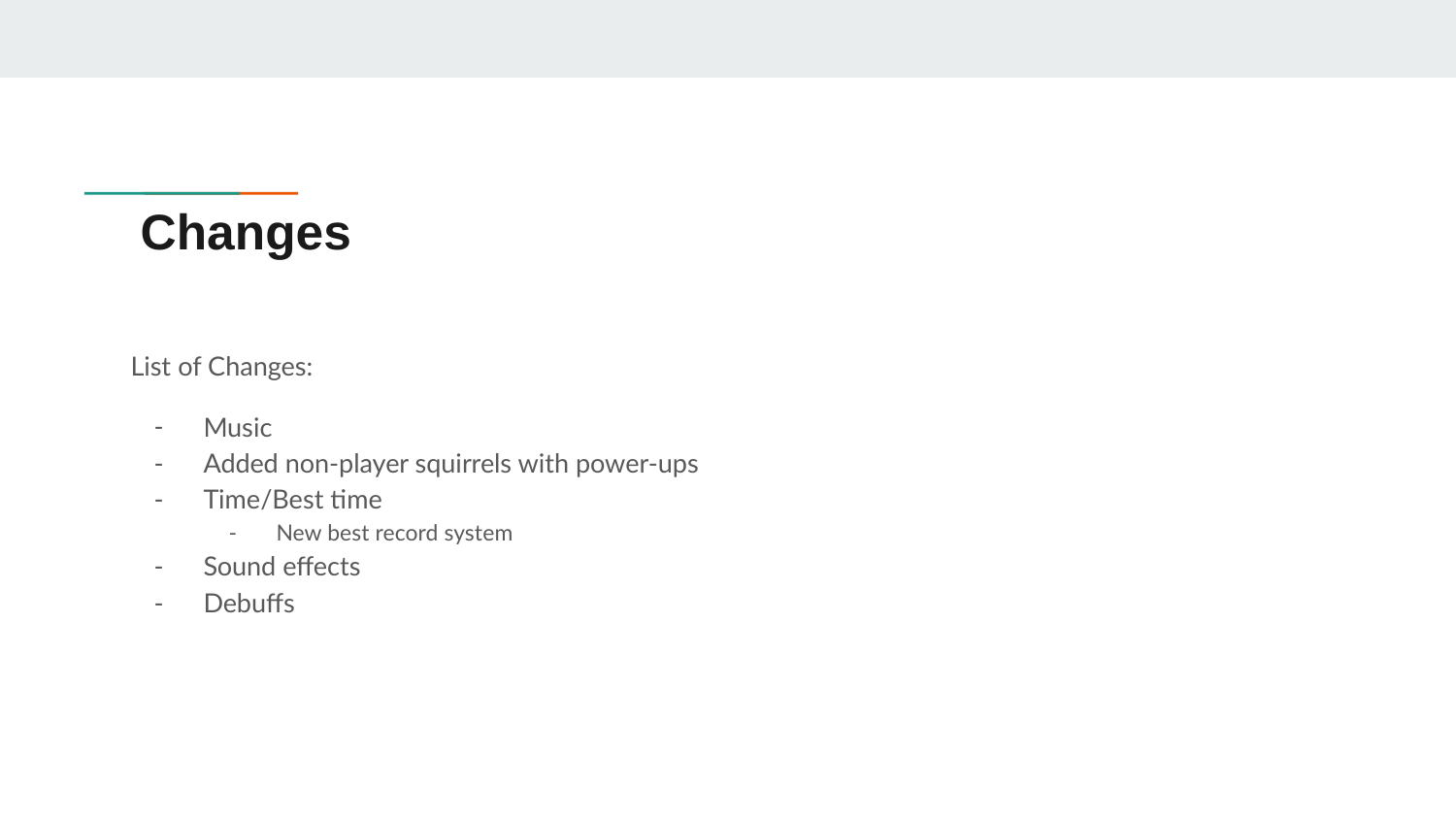

# Changes
List of Changes:
Music
Added non-player squirrels with power-ups
Time/Best time
New best record system
Sound effects
Debuffs